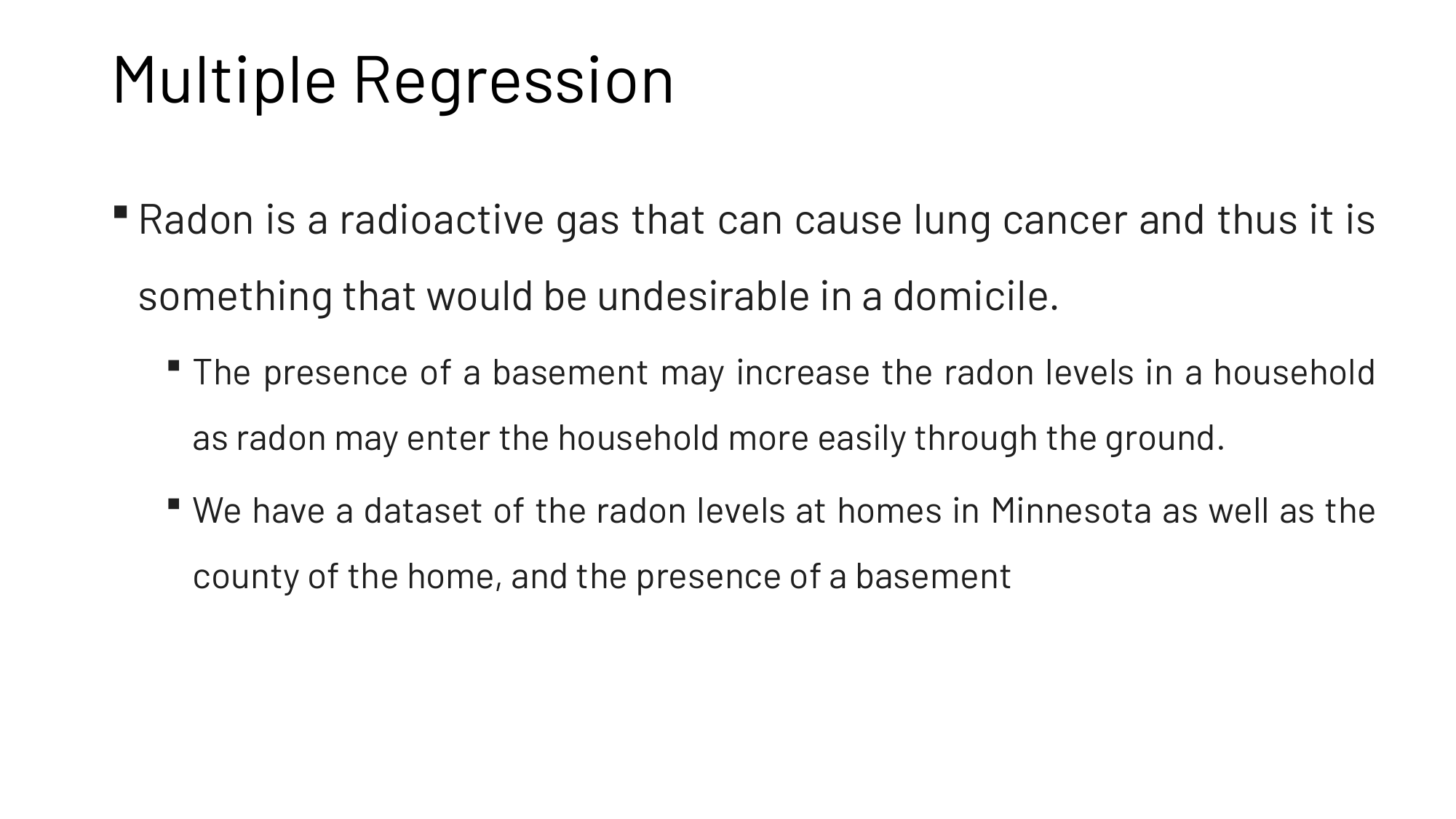

# Multiple Regression
Radon is a radioactive gas that can cause lung cancer and thus it is something that would be undesirable in a domicile.
The presence of a basement may increase the radon levels in a household as radon may enter the household more easily through the ground.
We have a dataset of the radon levels at homes in Minnesota as well as the county of the home, and the presence of a basement